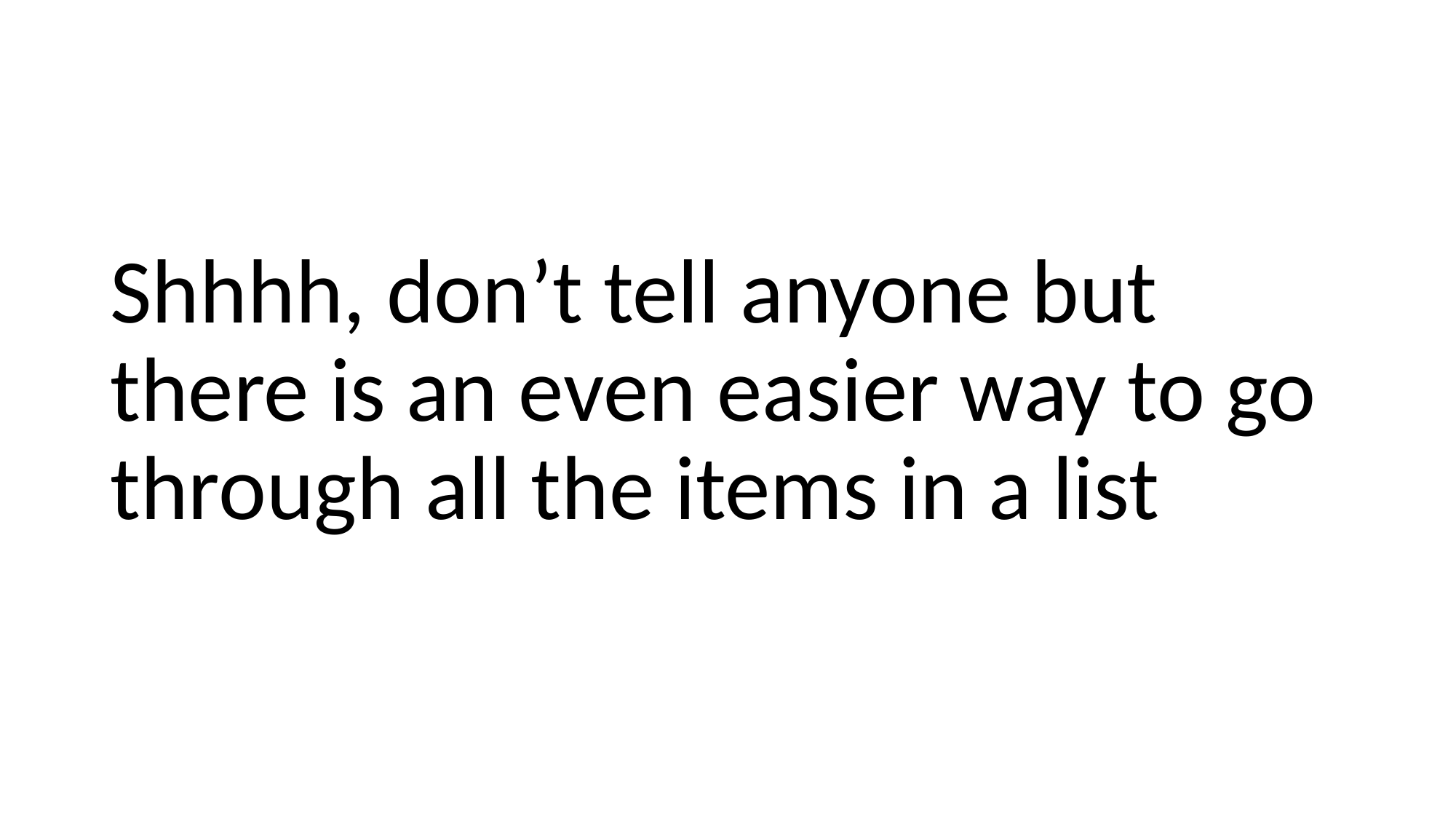

# Shhhh, don’t tell anyone but there is an even easier way to go through all the items in a list